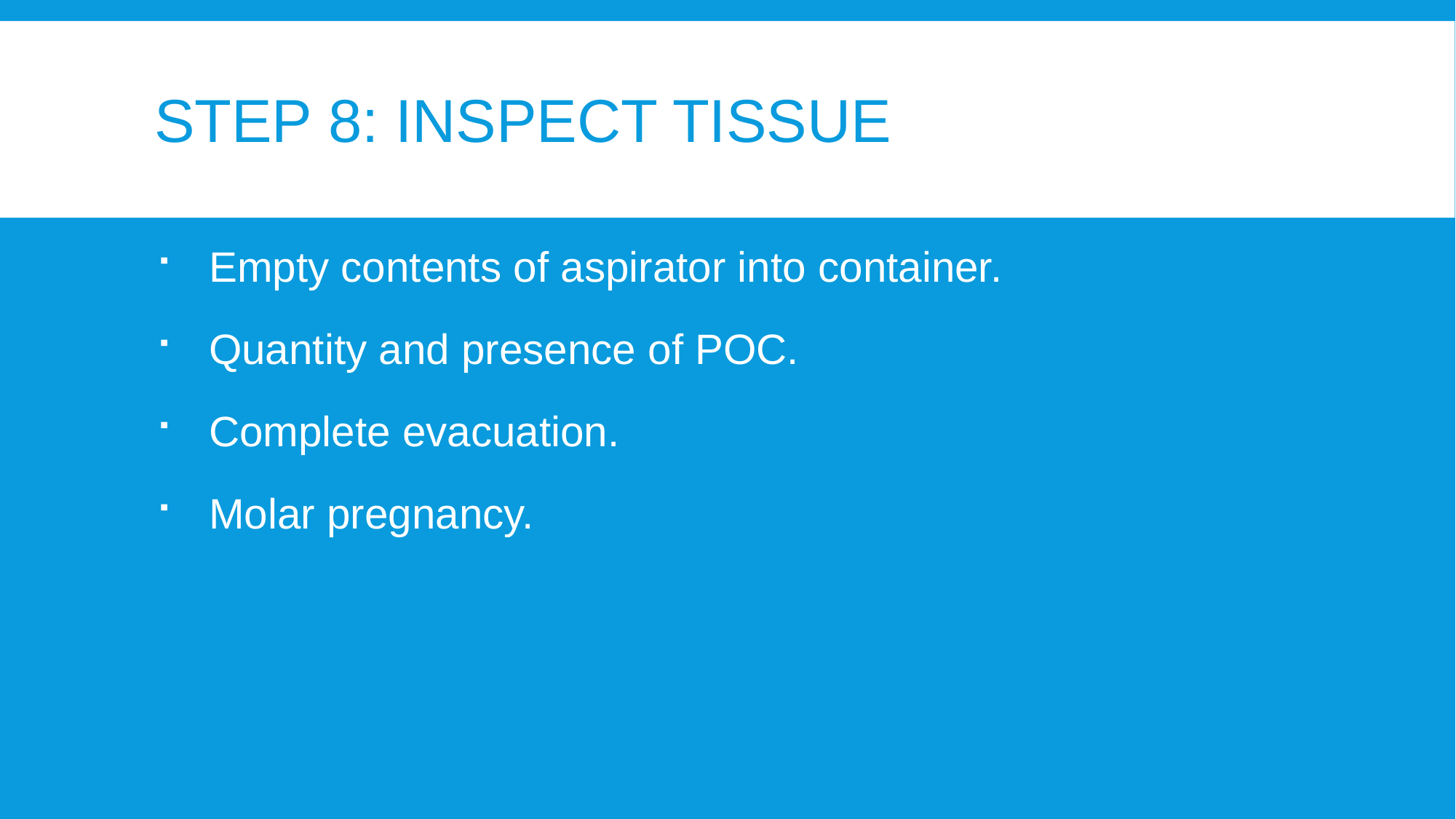

# Step 8: Inspect Tissue
Empty contents of aspirator into container.
Quantity and presence of POC.
Complete evacuation.
Molar pregnancy.